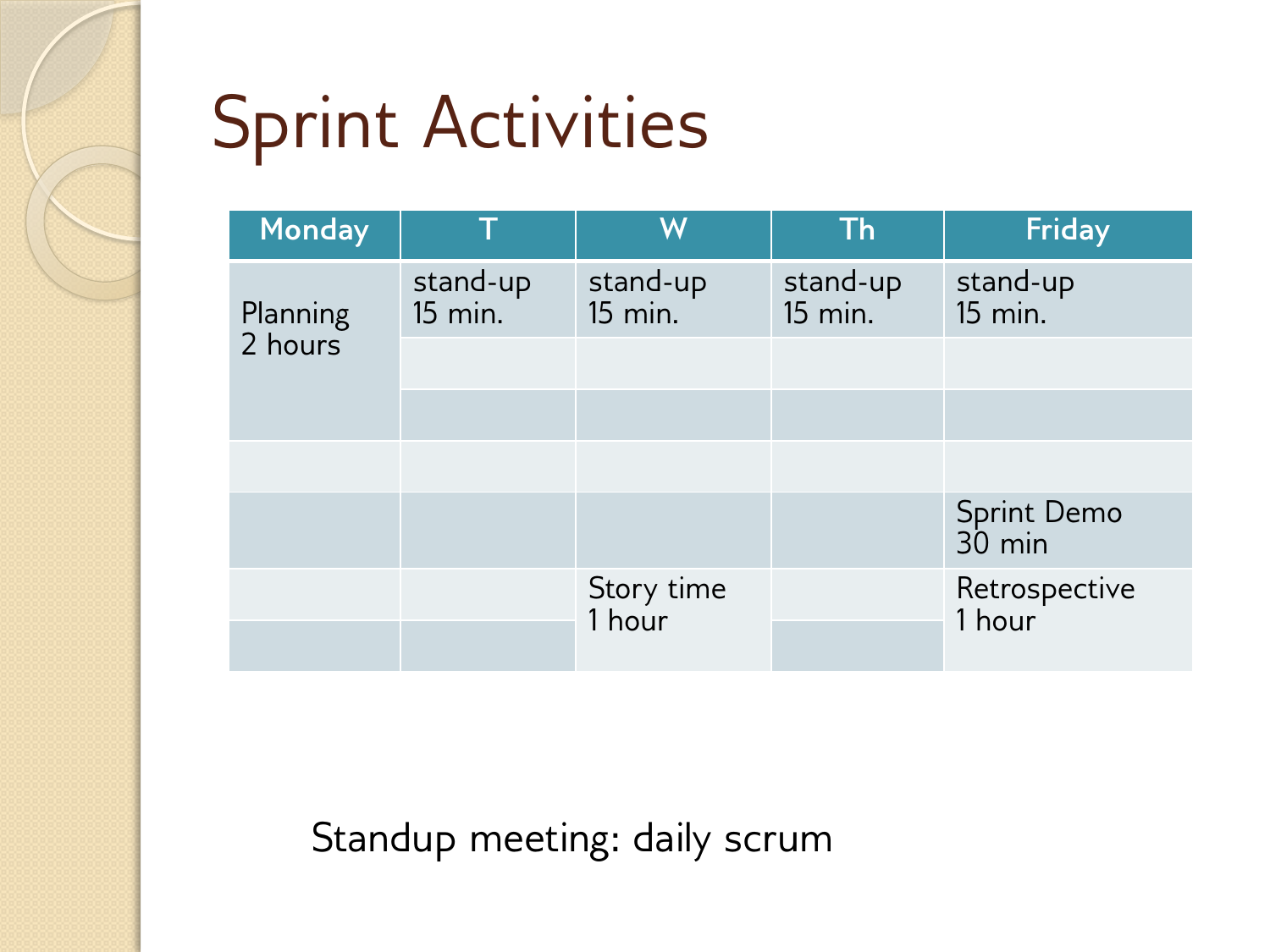

# Sprint Activities
| Monday | T | W | Th | Friday |
| --- | --- | --- | --- | --- |
| Planning 2 hours | stand-up 15 min. | stand-up 15 min. | stand-up 15 min. | stand-up 15 min. |
|  |  |  |  |  |
|  |  |  |  |  |
|  |  |  |  |  |
|  |  |  |  | Sprint Demo 30 min |
|  |  | Story time 1 hour |  | Retrospective 1 hour |
|  |  |  |  |  |
Standup meeting: daily scrum